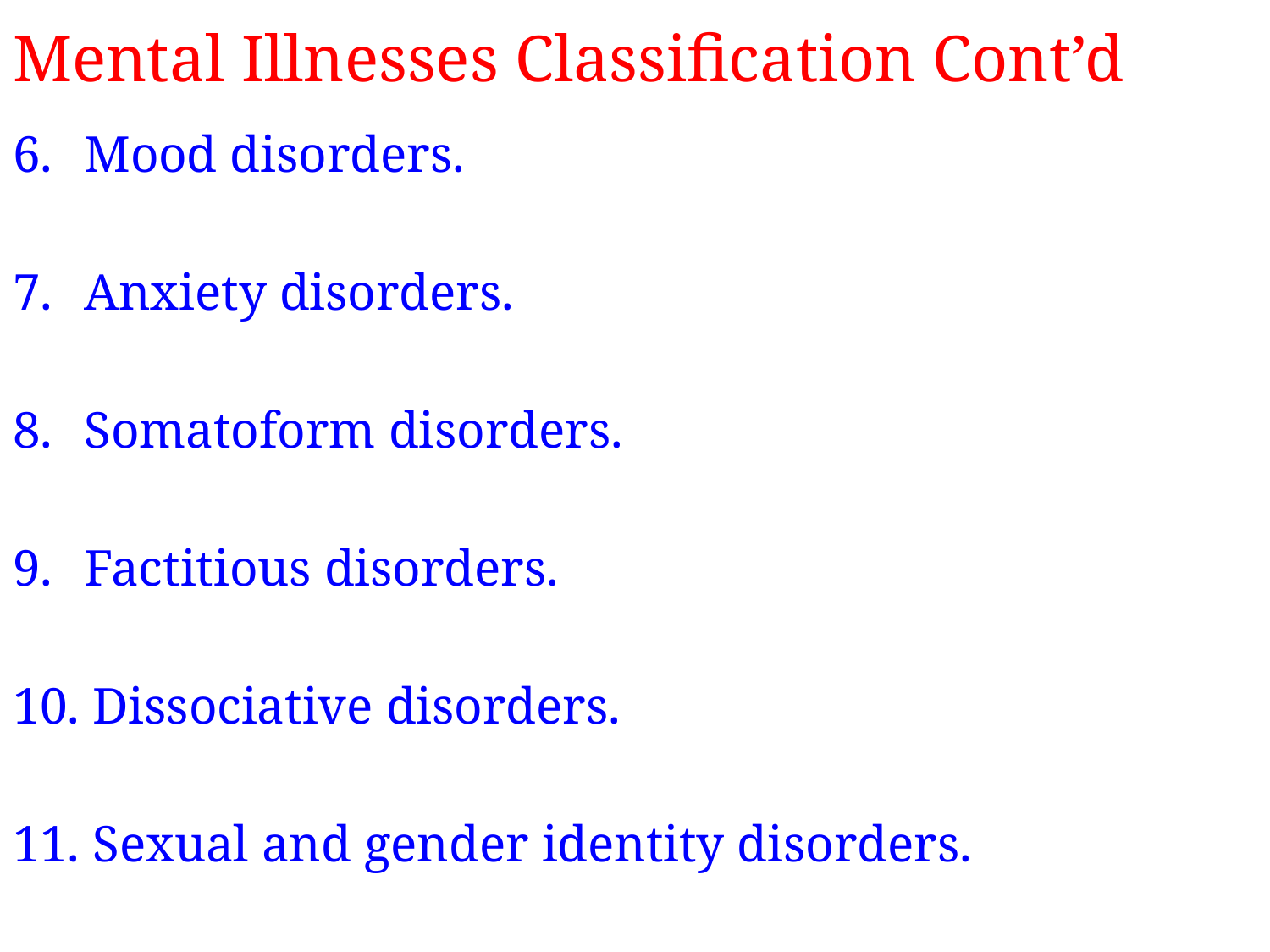

# Mental Illnesses Classification Cont’d
Mood disorders.

Anxiety disorders.

Somatoform disorders.

Factitious disorders.

10. Dissociative disorders.

11. Sexual and gender identity disorders.